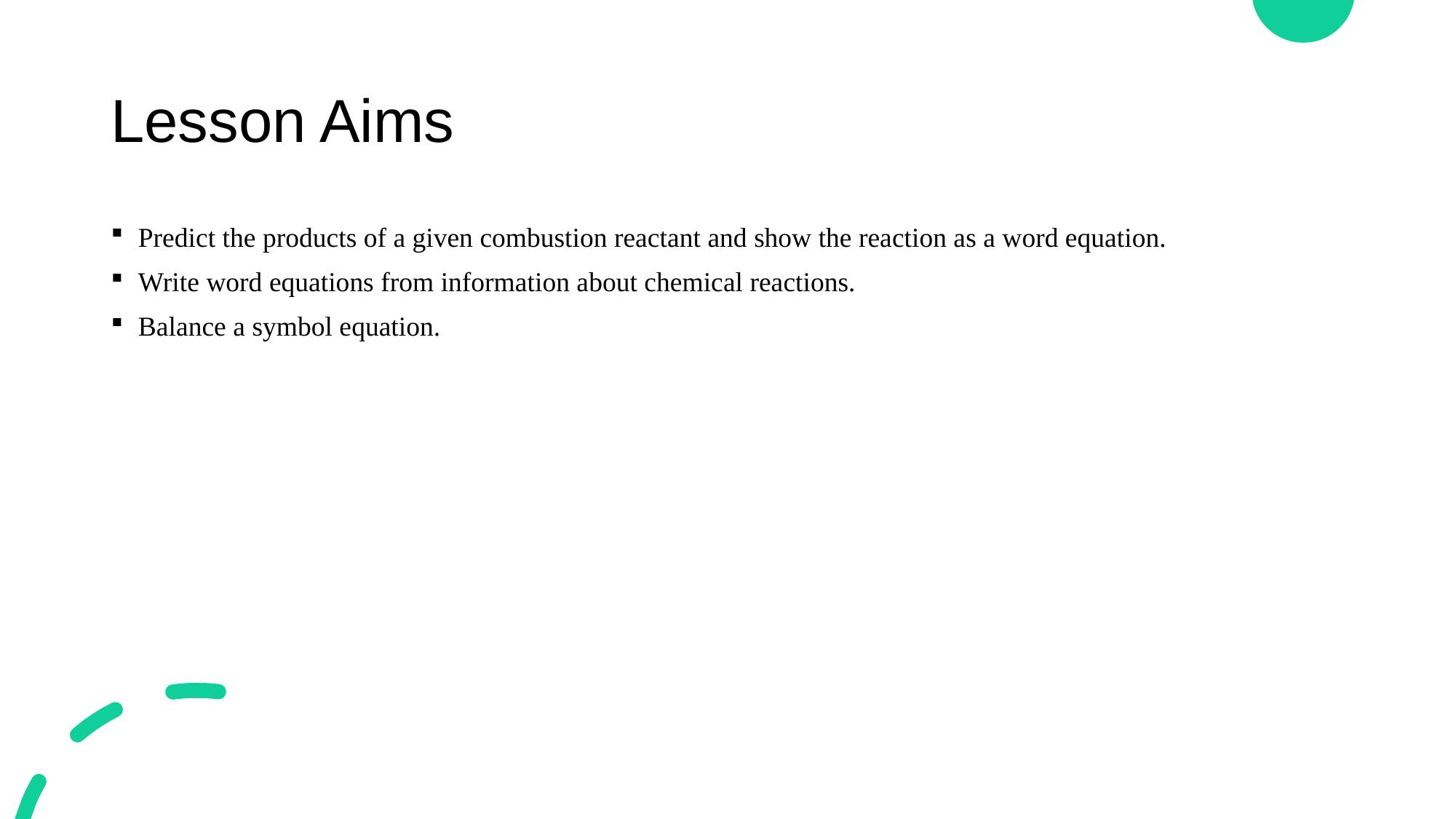

# Lesson Aims
Predict the products of a given combustion reactant and show the reaction as a word equation.
Write word equations from information about chemical reactions.
Balance a symbol equation.